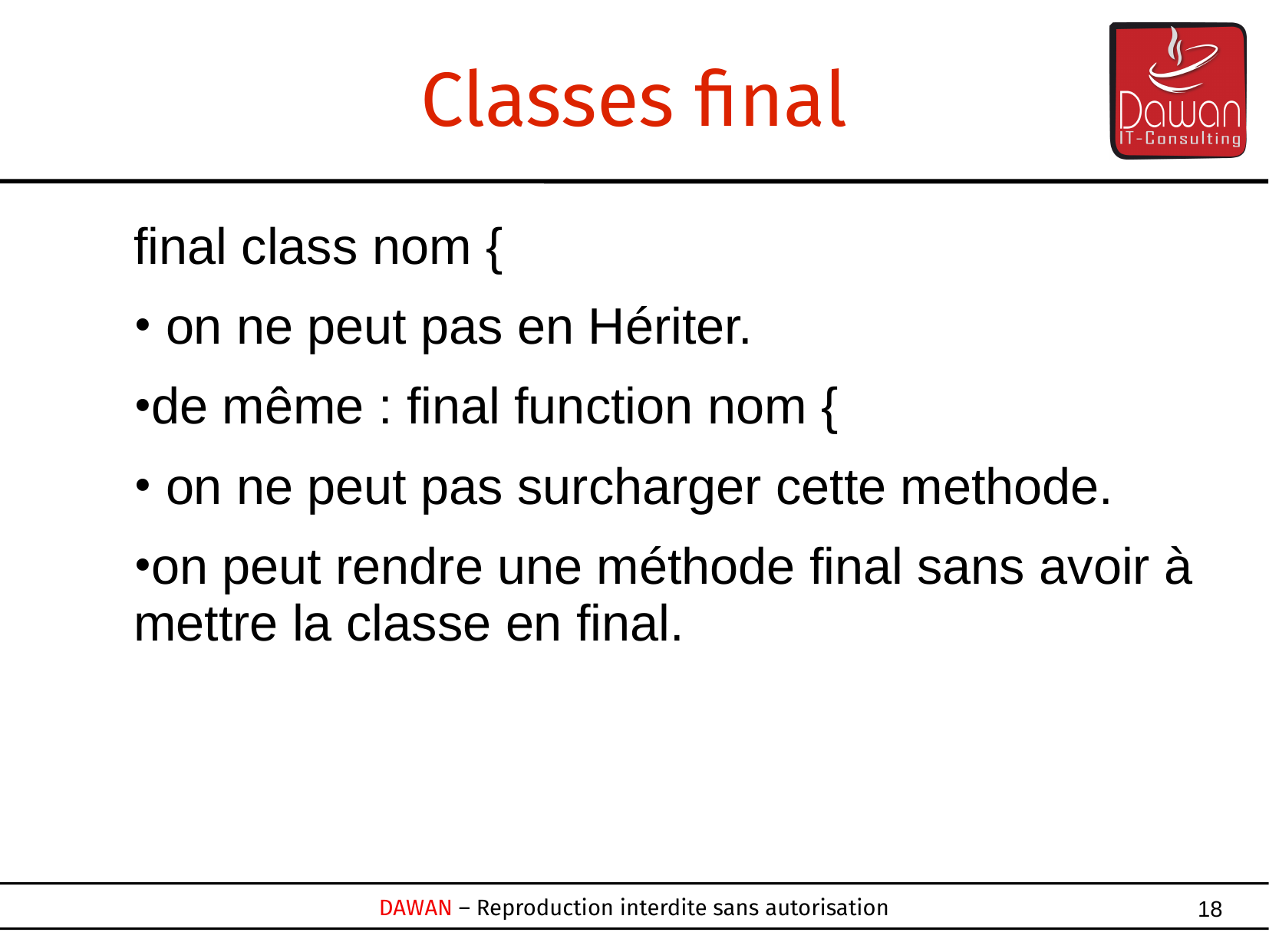

Classes final
final class nom {
 on ne peut pas en Hériter.
de même : final function nom {
 on ne peut pas surcharger cette methode.
on peut rendre une méthode final sans avoir à mettre la classe en final.

18